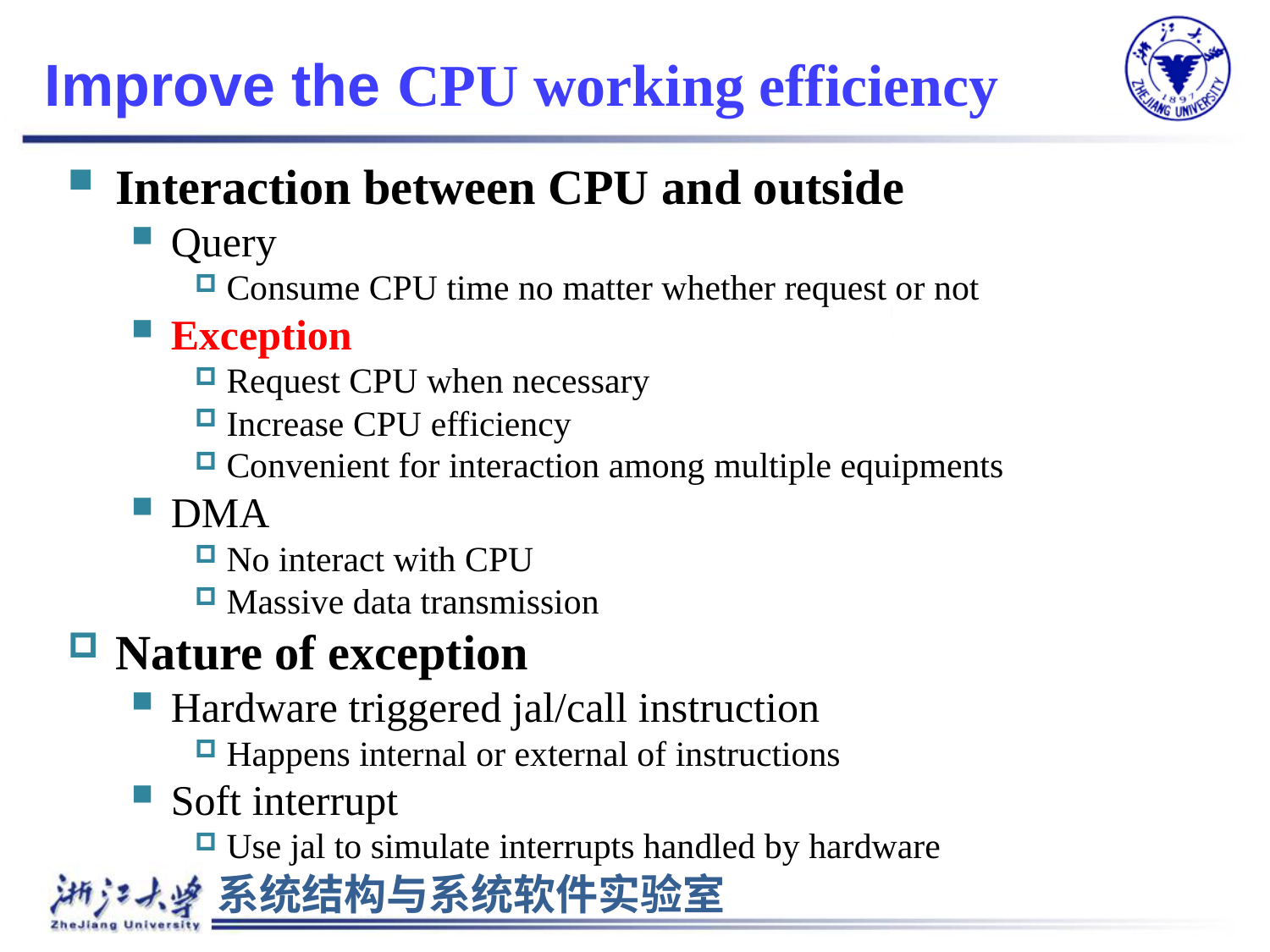

# Improve the CPU working efficiency
Interaction between CPU and outside
Query
Consume CPU time no matter whether request or not
Exception
Request CPU when necessary
Increase CPU efficiency
Convenient for interaction among multiple equipments
DMA
No interact with CPU
Massive data transmission
Nature of exception
Hardware triggered jal/call instruction
Happens internal or external of instructions
Soft interrupt
Use jal to simulate interrupts handled by hardware